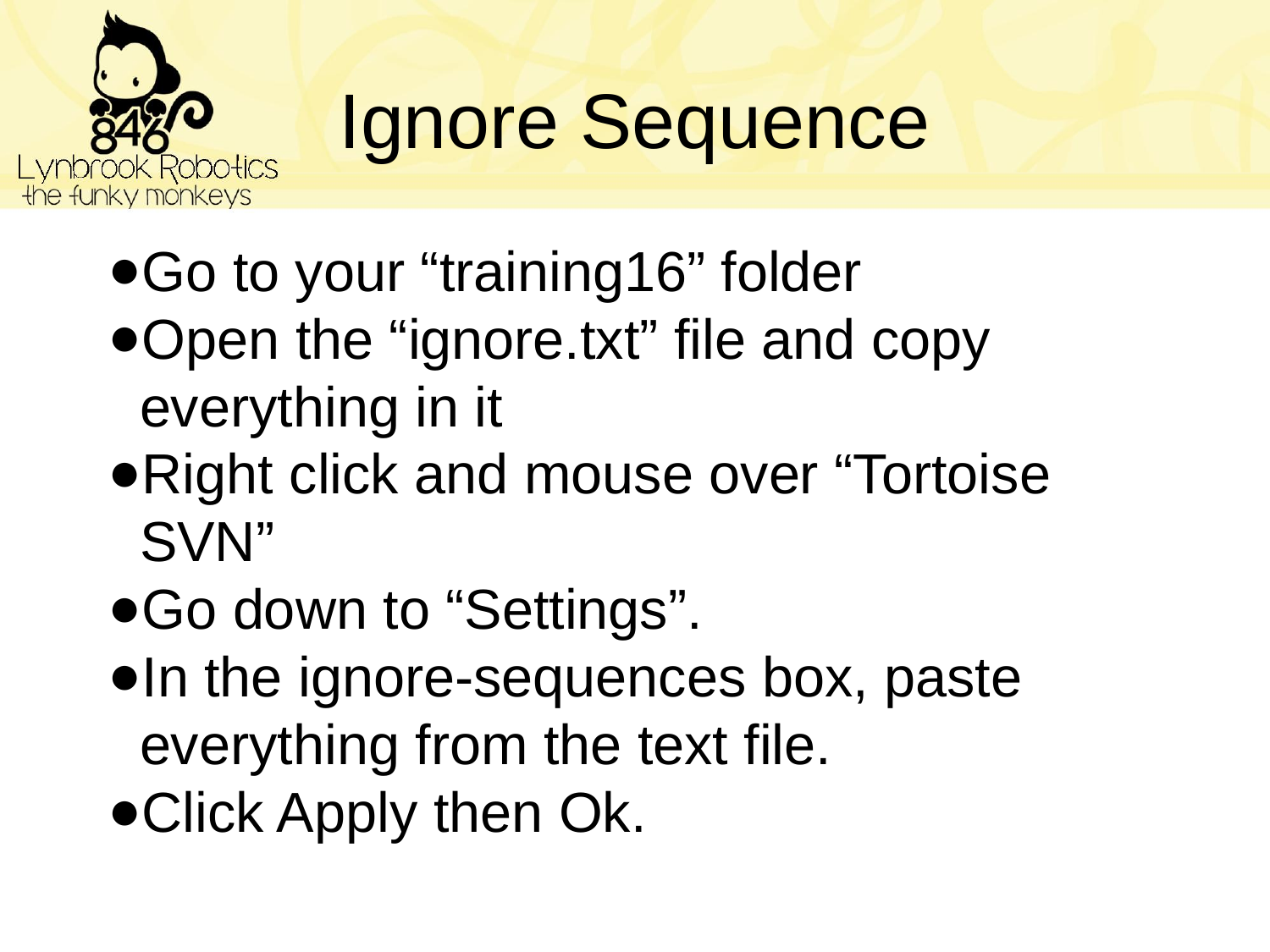

# Ignore Sequence
Go to your “training16” folder
Open the “ignore.txt” file and copy everything in it
Right click and mouse over “Tortoise SVN”
Go down to “Settings”.
In the ignore-sequences box, paste everything from the text file.
Click Apply then Ok.